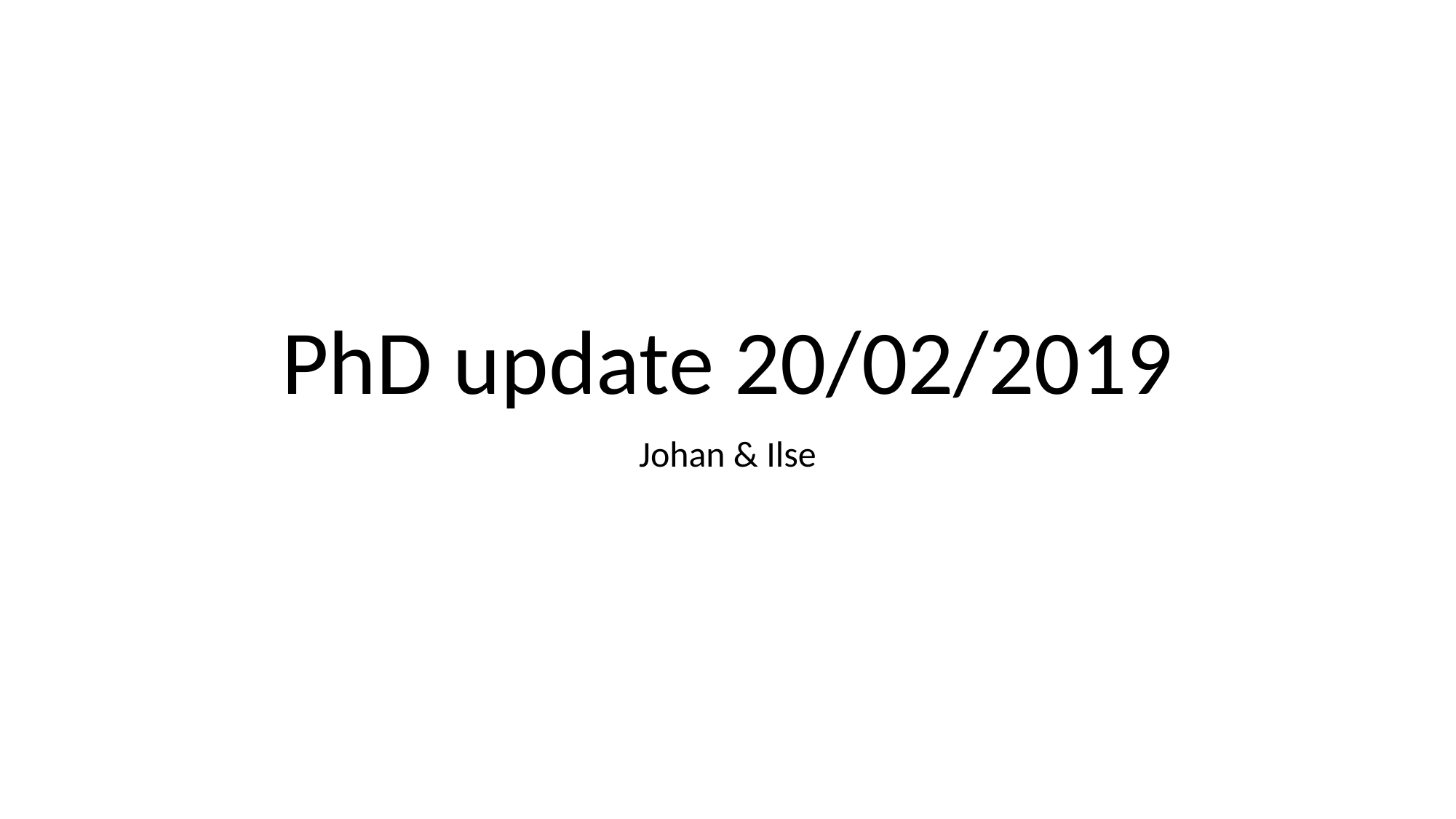

# PhD update 20/02/2019
Johan & Ilse